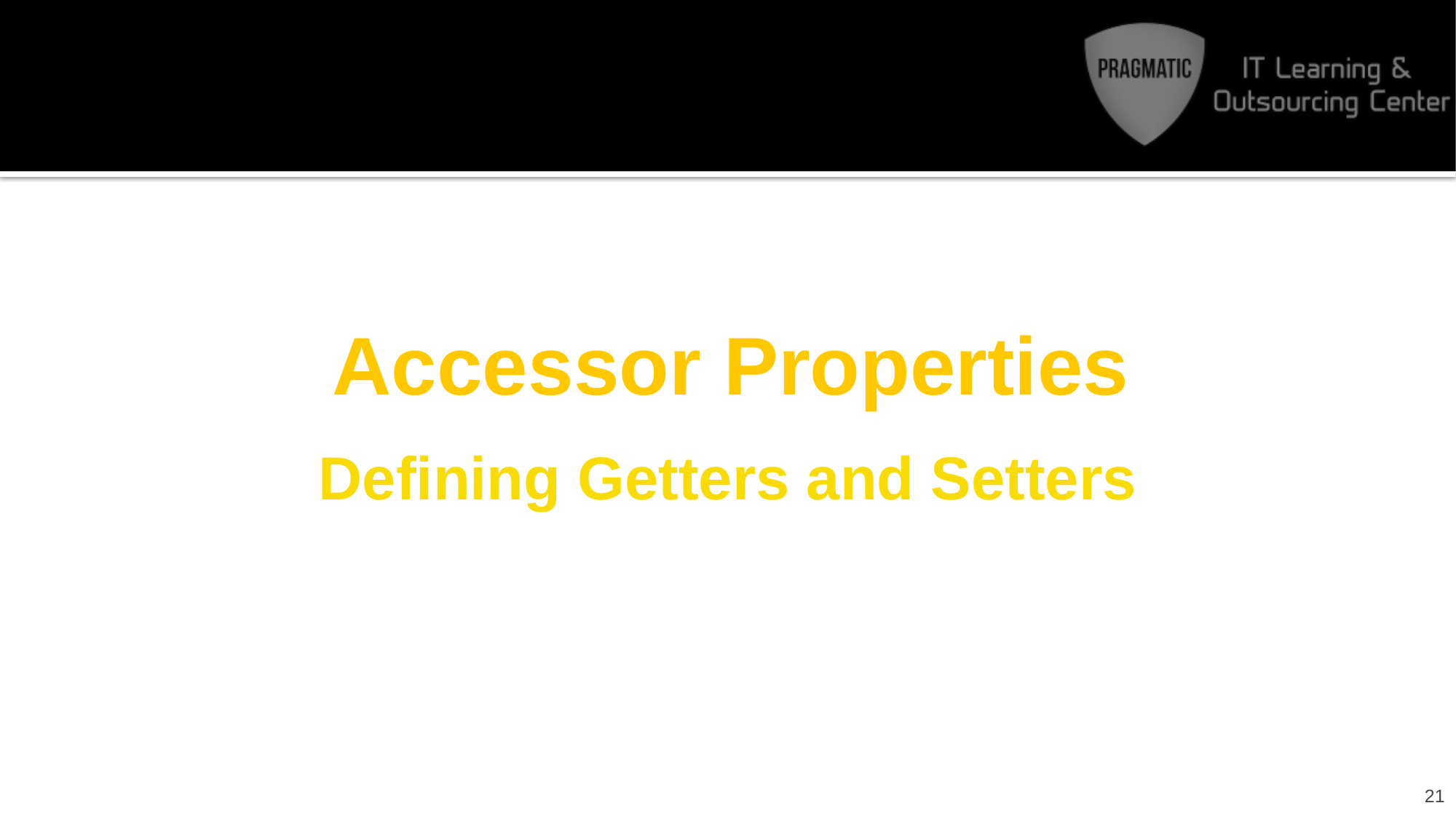

# Accessor Properties
Defining Getters and Setters
21